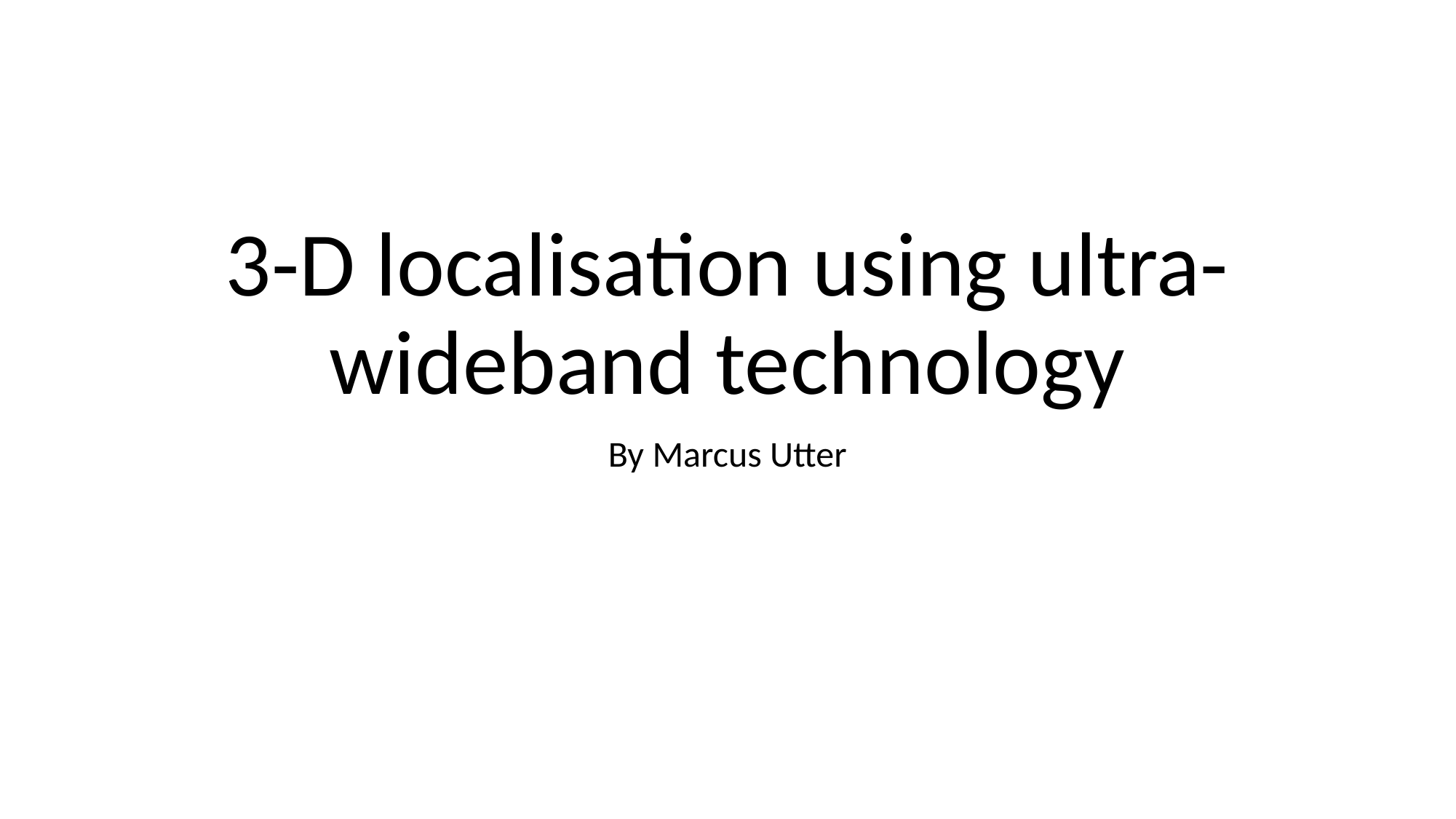

# 3-D localisation using ultra-wideband technology
By Marcus Utter